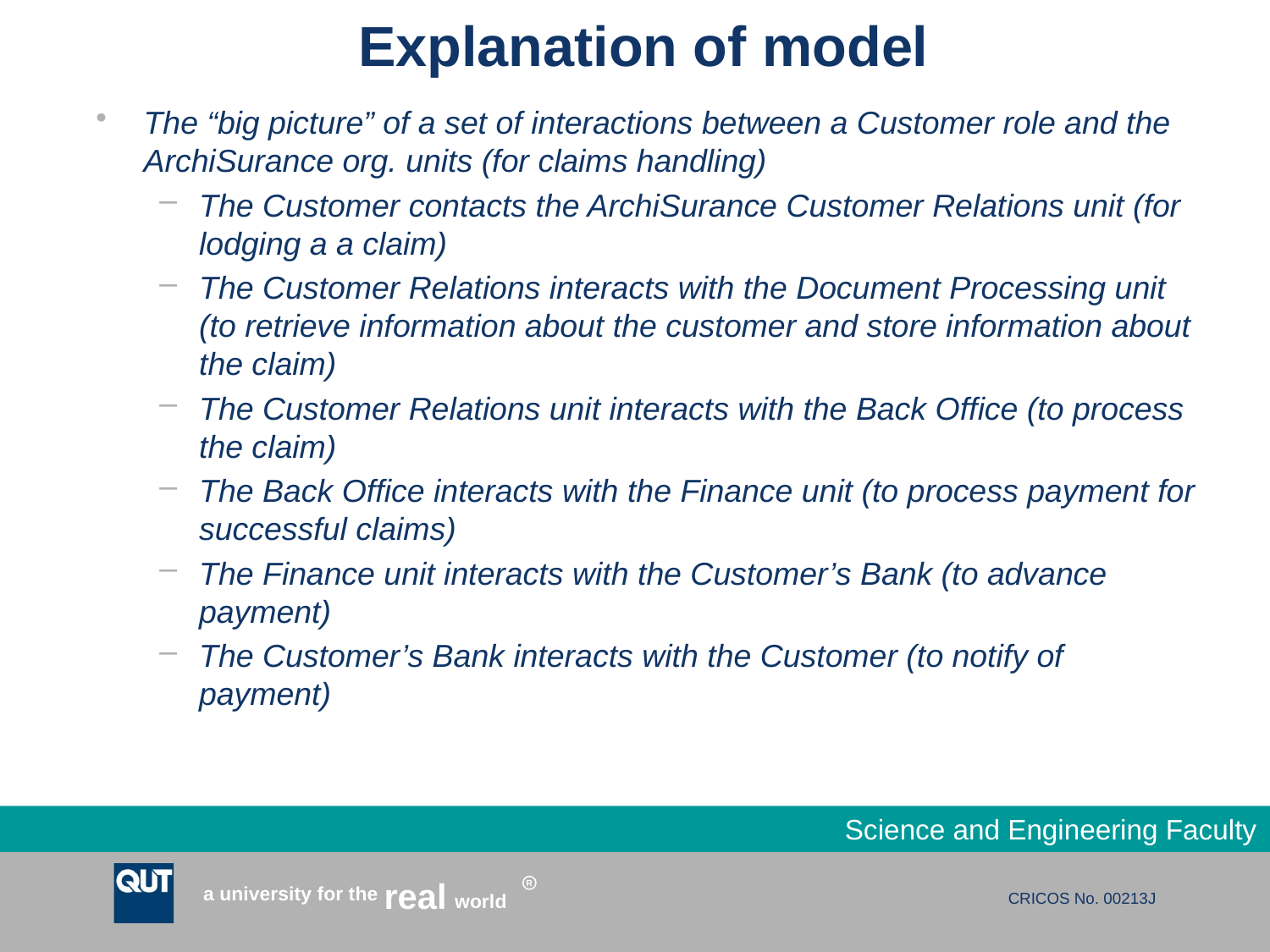

# Explanation of model
The “big picture” of a set of interactions between a Customer role and the ArchiSurance org. units (for claims handling)
The Customer contacts the ArchiSurance Customer Relations unit (for lodging a a claim)
The Customer Relations interacts with the Document Processing unit (to retrieve information about the customer and store information about the claim)
The Customer Relations unit interacts with the Back Office (to process the claim)
The Back Office interacts with the Finance unit (to process payment for successful claims)
The Finance unit interacts with the Customer’s Bank (to advance payment)
The Customer’s Bank interacts with the Customer (to notify of payment)